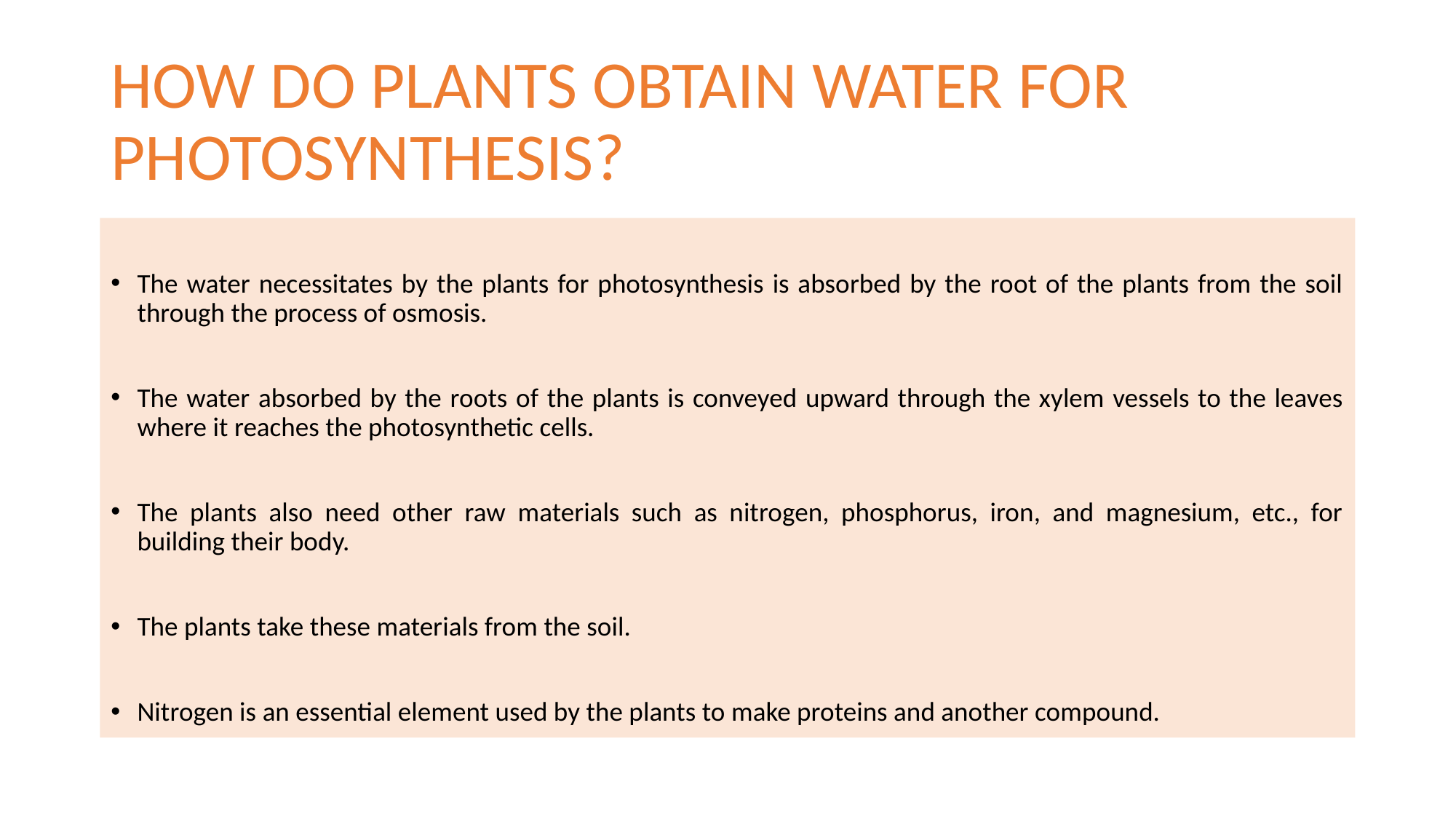

# HOW DO PLANTS OBTAIN WATER FOR PHOTOSYNTHESIS?

The water necessitates by the plants for photosynthesis is absorbed by the root of the plants from the soil through the process of osmosis.

The water absorbed by the roots of the plants is conveyed upward through the xylem vessels to the leaves where it reaches the photosynthetic cells.

The plants also need other raw materials such as nitrogen, phosphorus, iron, and magnesium, etc., for building their body.

The plants take these materials from the soil.

Nitrogen is an essential element used by the plants to make proteins and another compound.